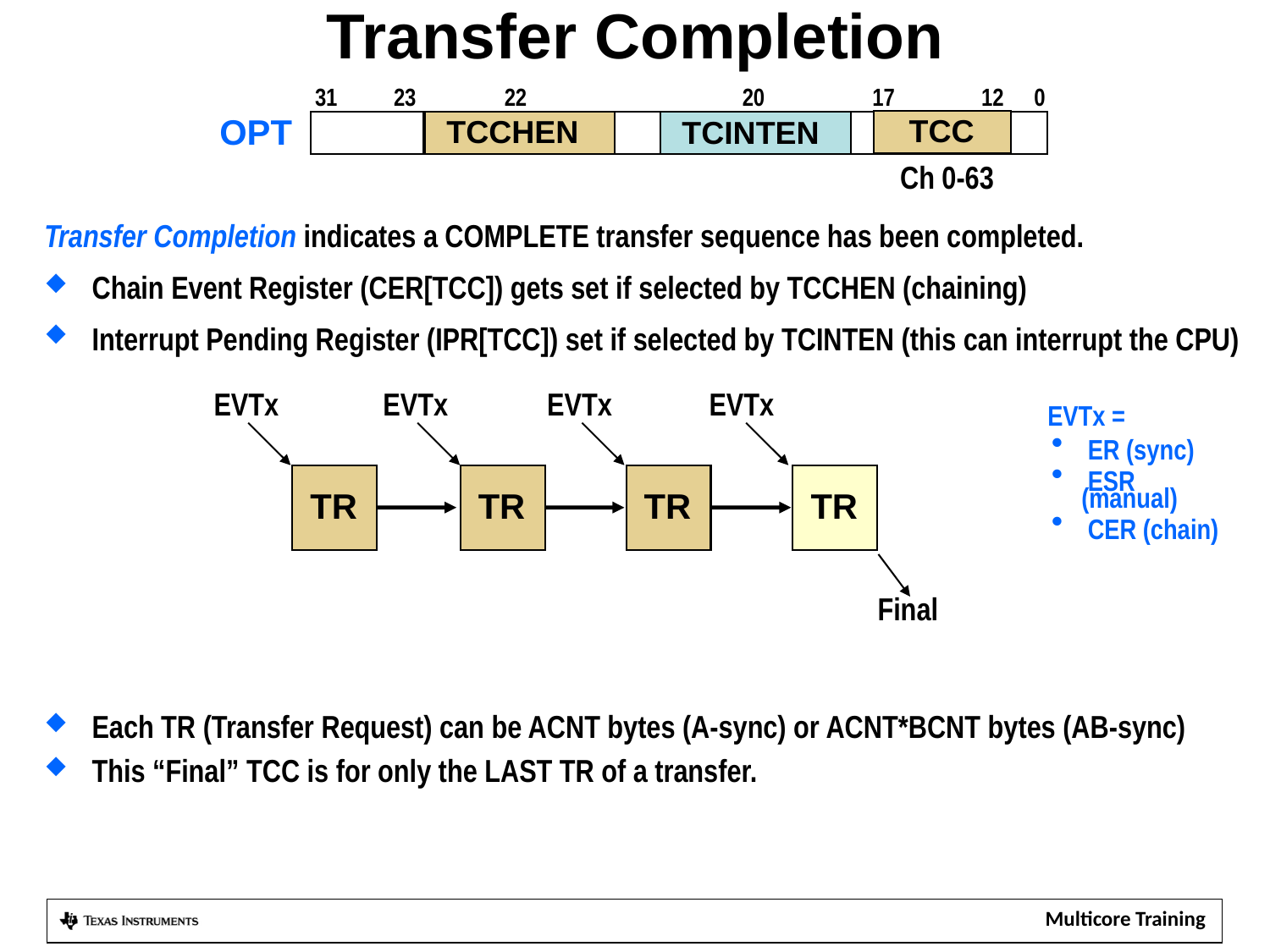

# Transfer Completion
12
31
23
22
20
17
0

OPT
TCC
TCCHEN
TCINTEN
Ch 0-63
Transfer Completion indicates a COMPLETE transfer sequence has been completed.
Chain Event Register (CER[TCC]) gets set if selected by TCCHEN (chaining)
Interrupt Pending Register (IPR[TCC]) set if selected by TCINTEN (this can interrupt the CPU)
EVTx
EVTx
EVTx
EVTx
EVTx =

 ER (sync)
 ESR (manual)
 CER (chain)

TR
TR
TR
TR

Final
Each TR (Transfer Request) can be ACNT bytes (A-sync) or ACNT*BCNT bytes (AB-sync)
This “Final” TCC is for only the LAST TR of a transfer.